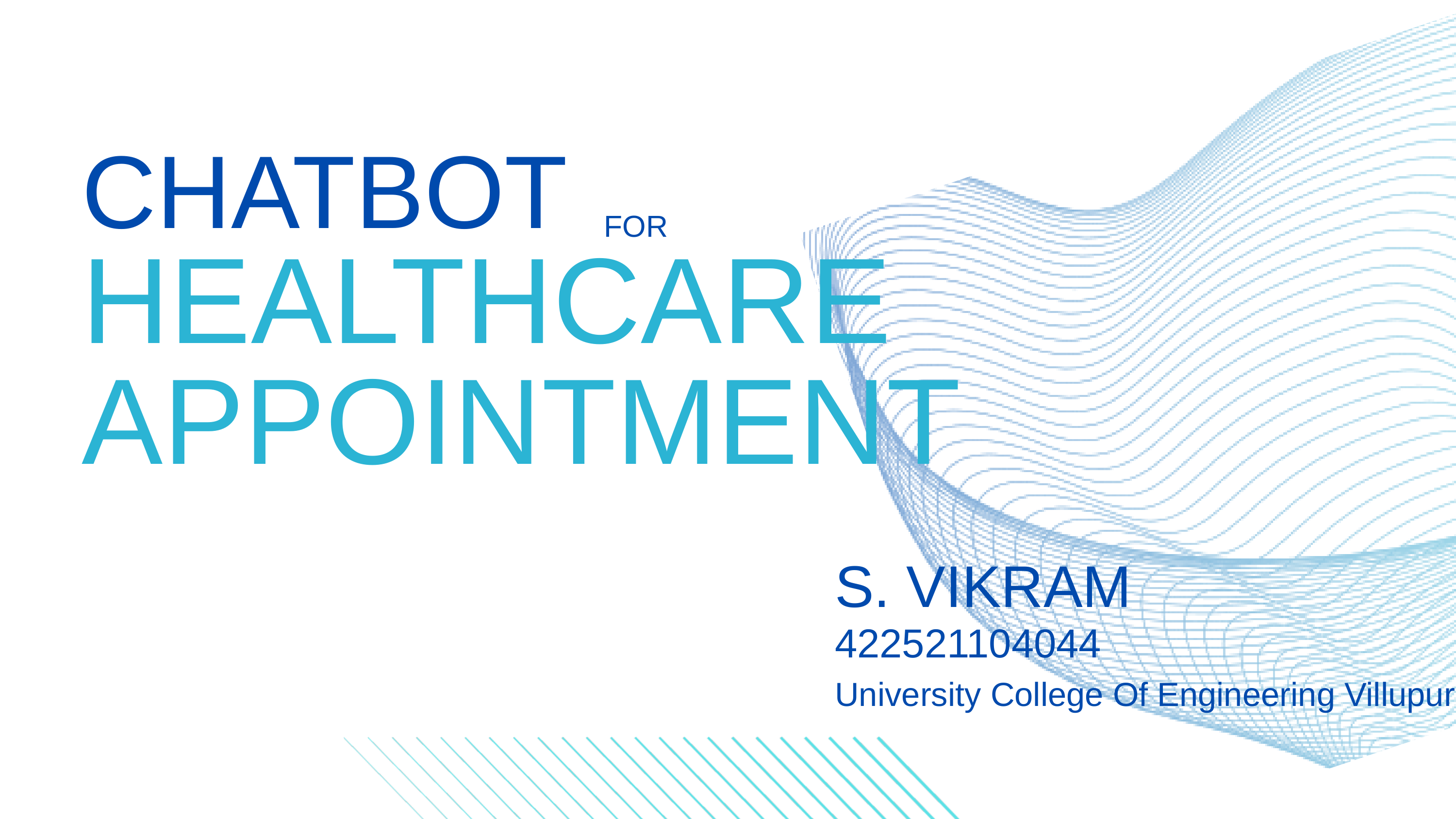

CHATBOT
FOR
HEALTHCARE APPOINTMENT

S. VIKRAM
422521104044
University College Of Engineering Villupuram